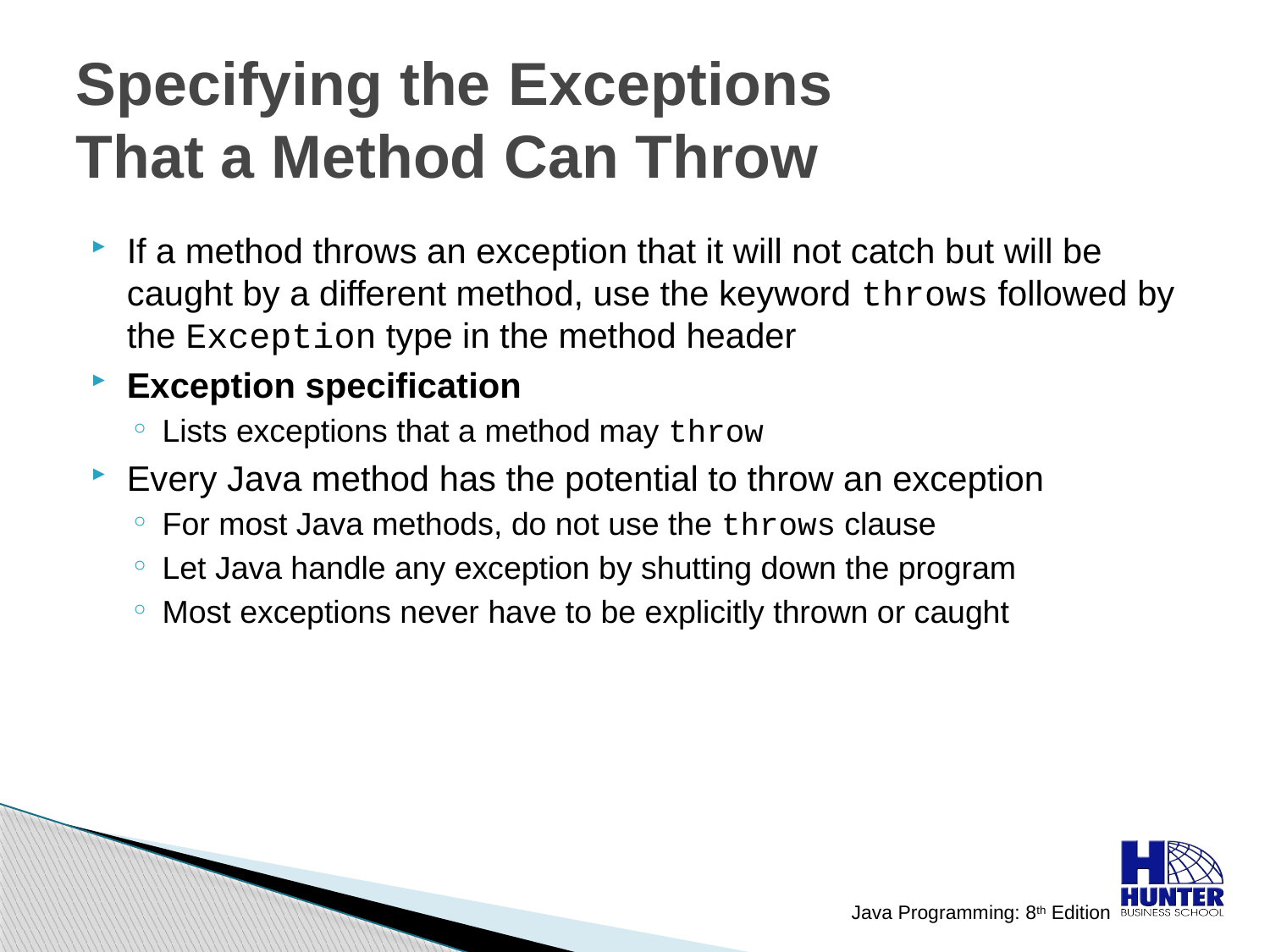

# Specifying the Exceptions That a Method Can Throw
If a method throws an exception that it will not catch but will be caught by a different method, use the keyword throws followed by the Exception type in the method header
Exception specification
Lists exceptions that a method may throw
Every Java method has the potential to throw an exception
For most Java methods, do not use the throws clause
Let Java handle any exception by shutting down the program
Most exceptions never have to be explicitly thrown or caught